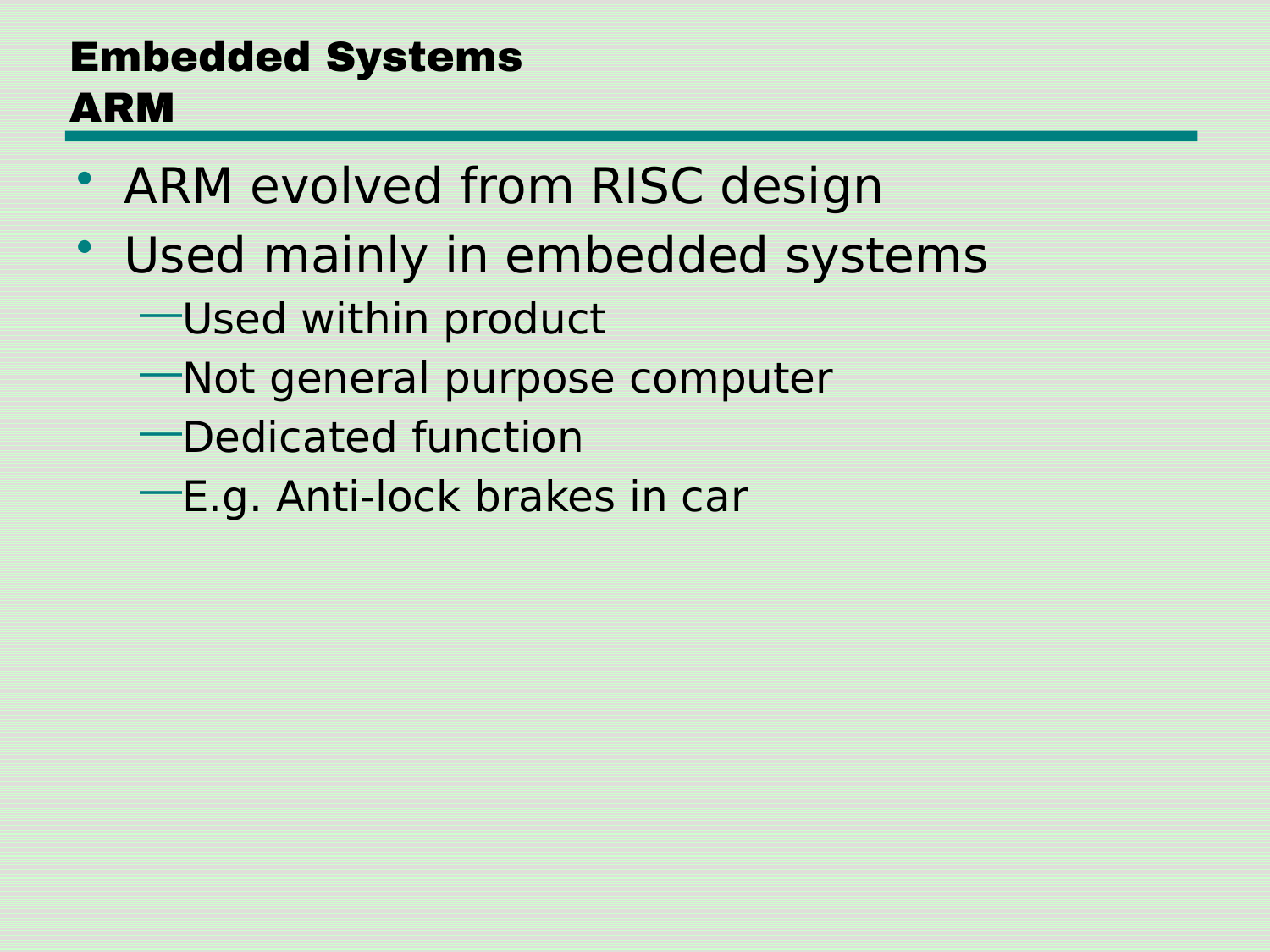

# Embedded Systems ARM
ARM evolved from RISC design
Used mainly in embedded systems
Used within product
Not general purpose computer
Dedicated function
E.g. Anti-lock brakes in car